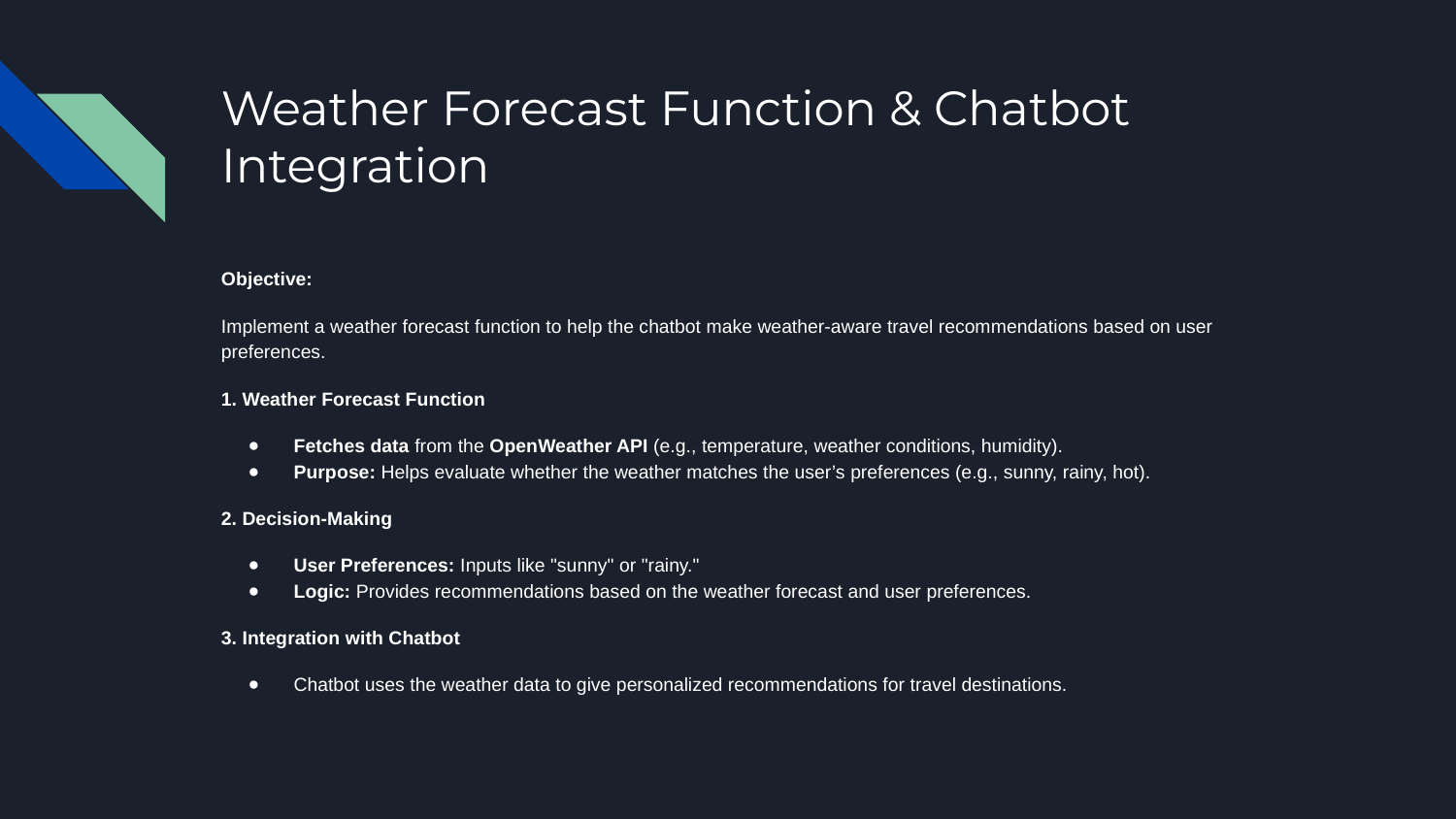

# Weather Forecast Function & Chatbot Integration
Objective:
Implement a weather forecast function to help the chatbot make weather-aware travel recommendations based on user preferences.
1. Weather Forecast Function
Fetches data from the OpenWeather API (e.g., temperature, weather conditions, humidity).
Purpose: Helps evaluate whether the weather matches the user’s preferences (e.g., sunny, rainy, hot).
2. Decision-Making
User Preferences: Inputs like "sunny" or "rainy."
Logic: Provides recommendations based on the weather forecast and user preferences.
3. Integration with Chatbot
Chatbot uses the weather data to give personalized recommendations for travel destinations.